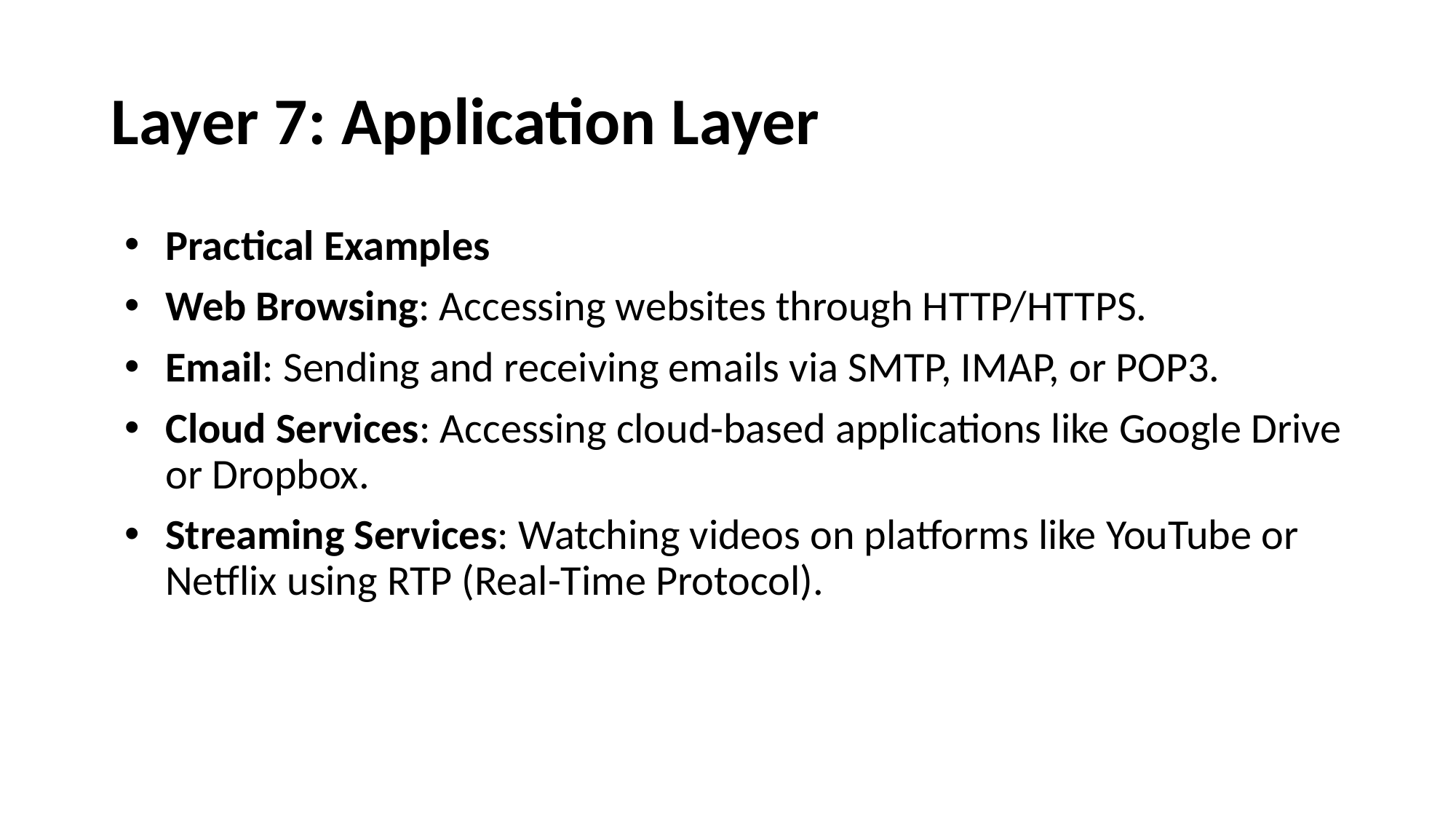

# Layer 7: Application Layer
Practical Examples
Web Browsing: Accessing websites through HTTP/HTTPS.
Email: Sending and receiving emails via SMTP, IMAP, or POP3.
Cloud Services: Accessing cloud-based applications like Google Drive or Dropbox.
Streaming Services: Watching videos on platforms like YouTube or Netflix using RTP (Real-Time Protocol).